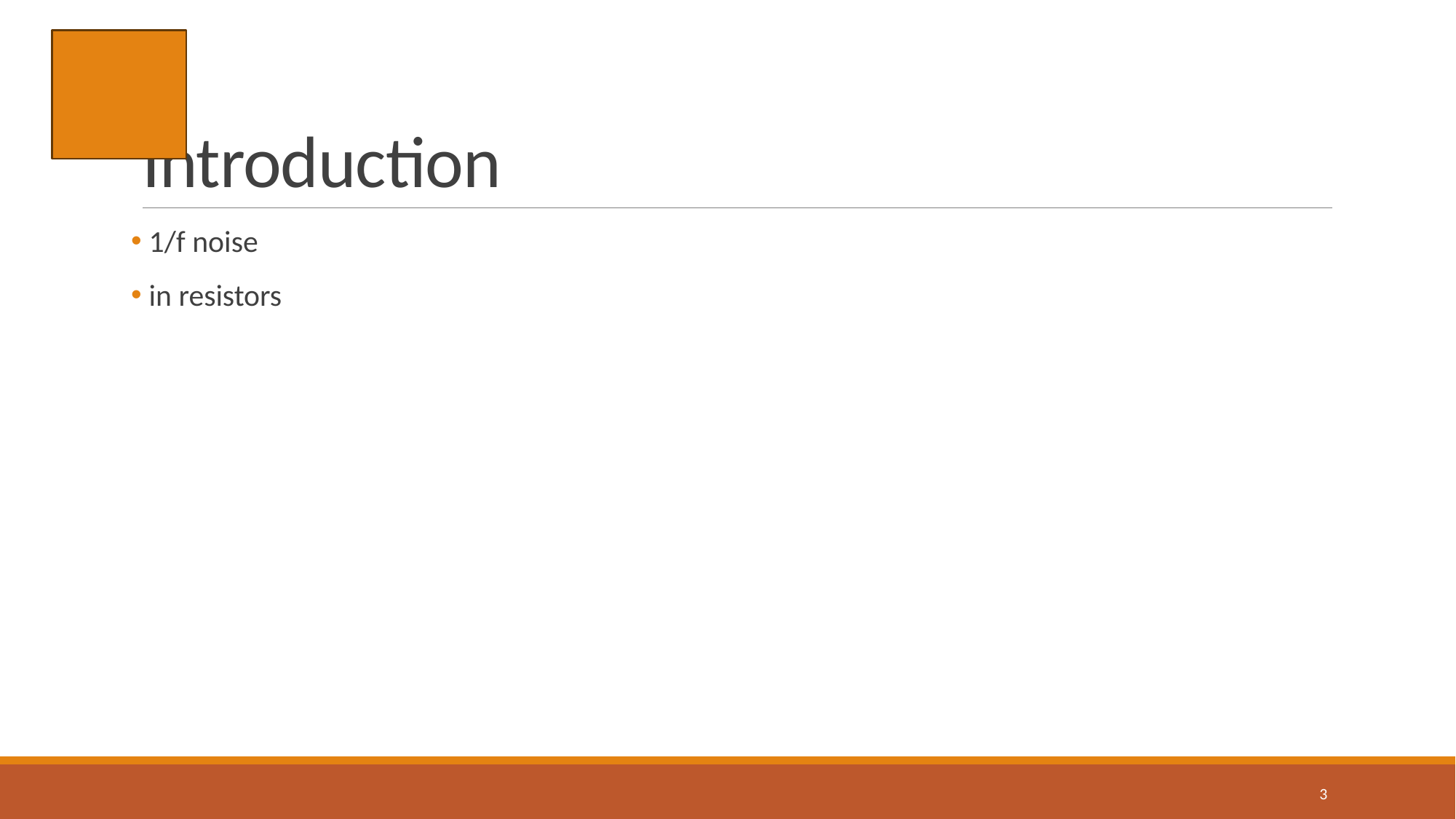

# Introduction
 1/f noise
 in resistors
3